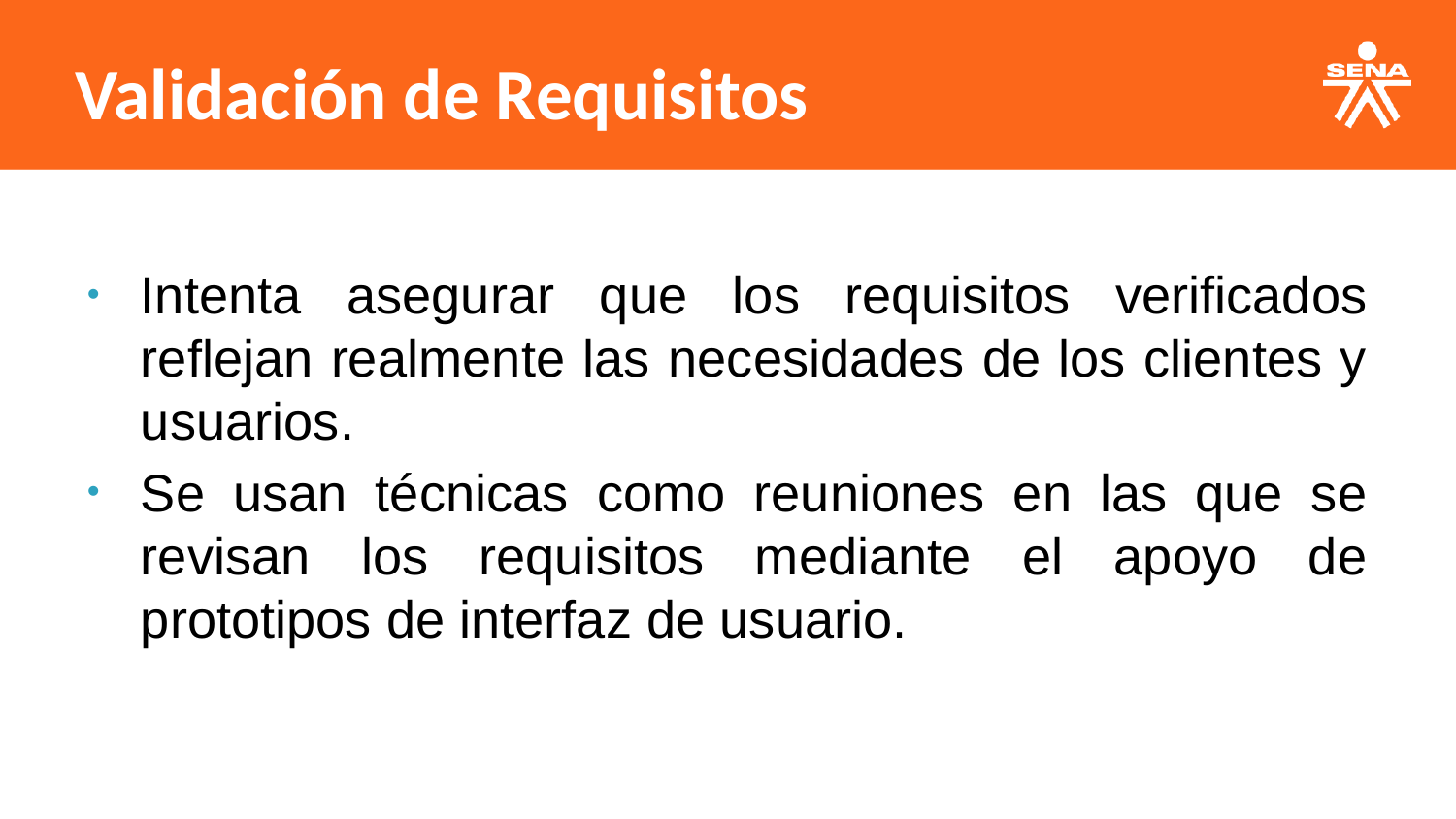

Validación de Requisitos
Intenta asegurar que los requisitos verificados reflejan realmente las necesidades de los clientes y usuarios.
Se usan técnicas como reuniones en las que se revisan los requisitos mediante el apoyo de prototipos de interfaz de usuario.